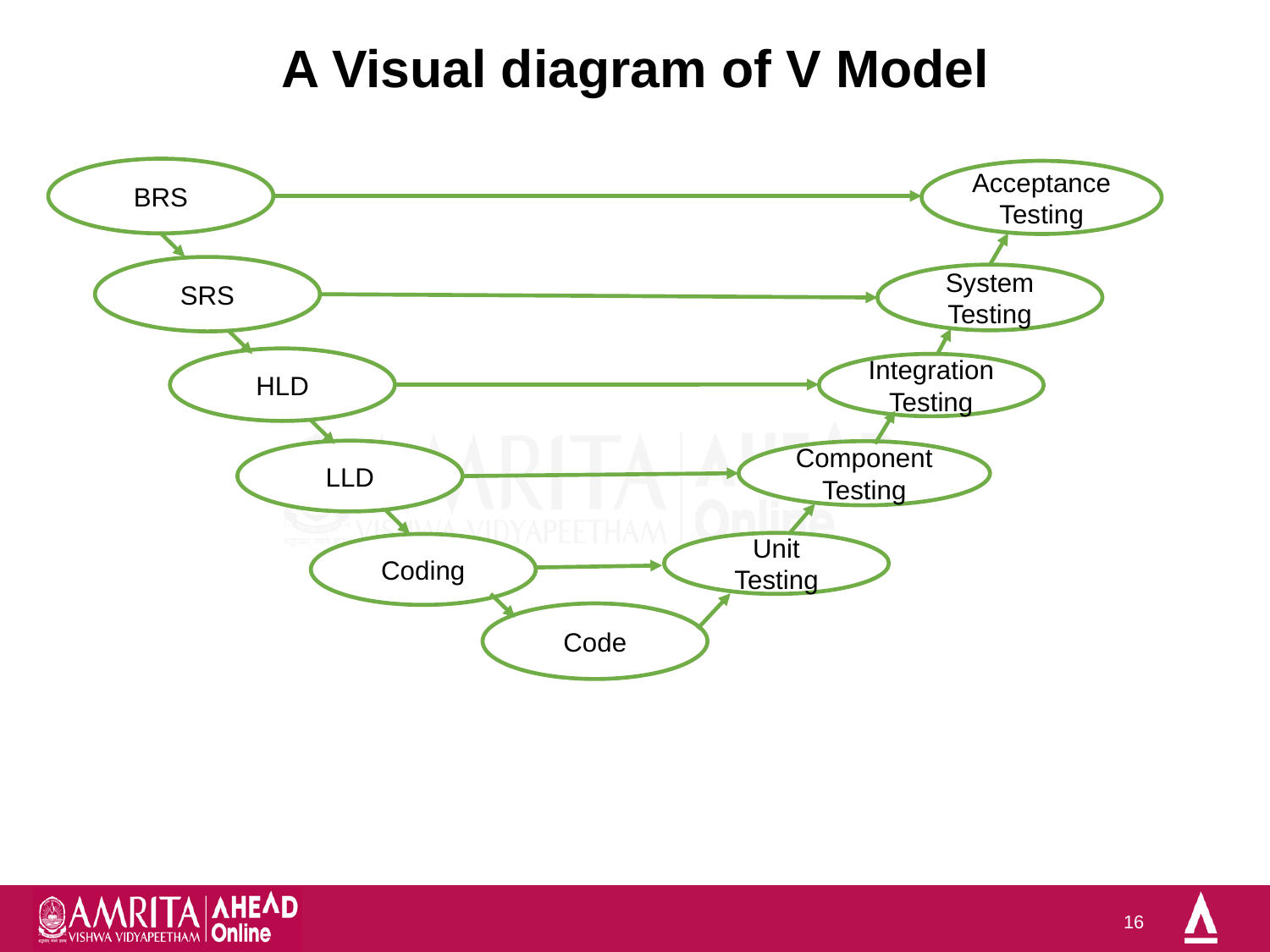

# A Visual diagram of V Model
BRS
Acceptance Testing
SRS
System Testing
HLD
Integration Testing
LLD
Component Testing
Unit Testing
Coding
Code